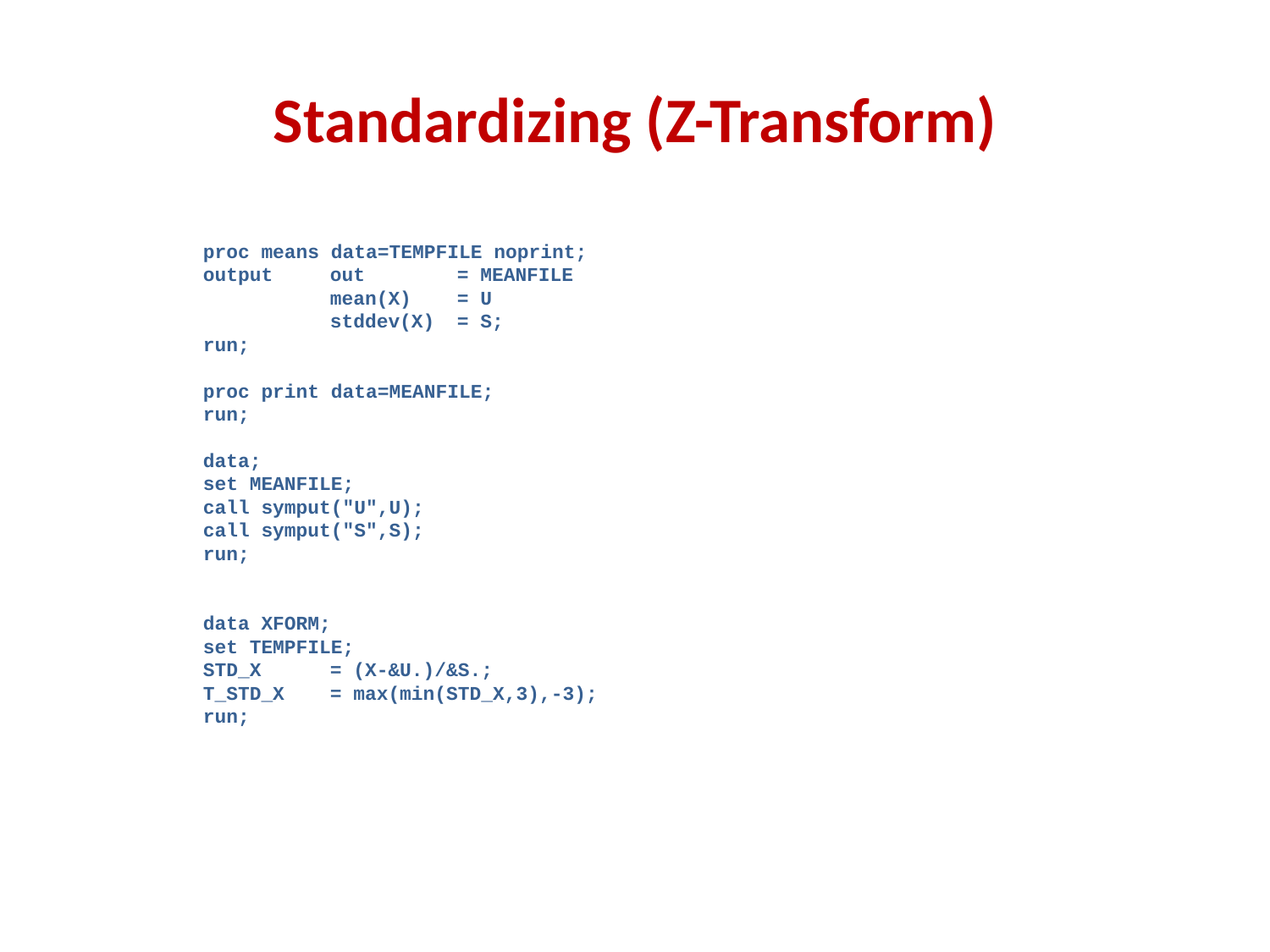

# Standardizing (Z-Transform)
proc means data=TEMPFILE noprint;
output 	out	= MEANFILE
	mean(X)	= U
	stddev(X)	= S;
run;

proc print data=MEANFILE;
run;

data;
set MEANFILE;
call symput("U",U);
call symput("S",S);
run;

data XFORM;
set TEMPFILE;
STD_X 	= (X-&U.)/&S.;
T_STD_X	= max(min(STD_X,3),-3);
run;